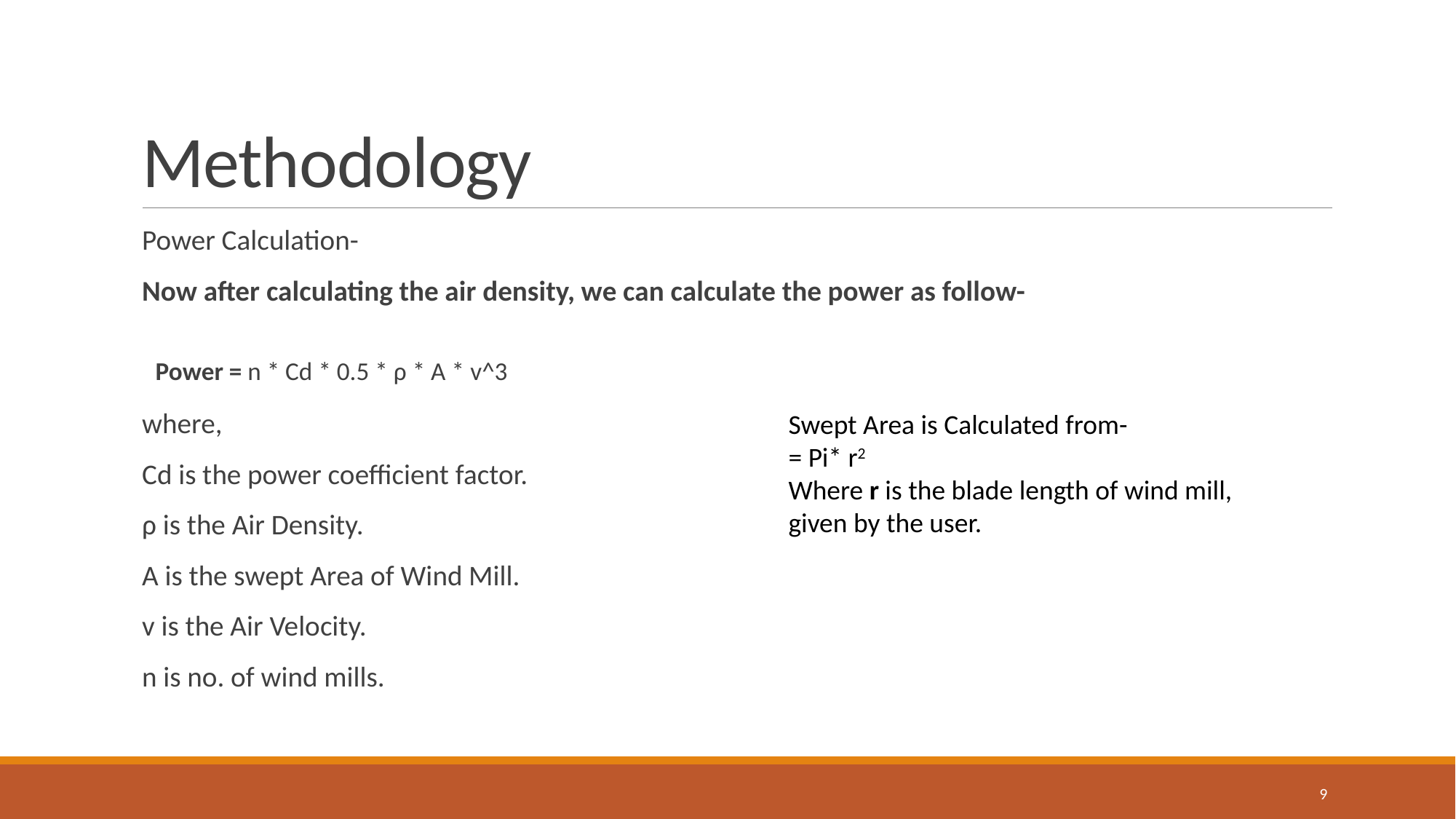

# Methodology
Power Calculation-
Now after calculating the air density, we can calculate the power as follow-

	Power = n * Cd * 0.5 * ρ * A * v^3
where,
Cd is the power coefficient factor.
ρ is the Air Density.
A is the swept Area of Wind Mill.
v is the Air Velocity.
n is no. of wind mills.

Swept Area is Calculated from-
= Pi* r2
Where r is the blade length of wind mill, given by the user.
9